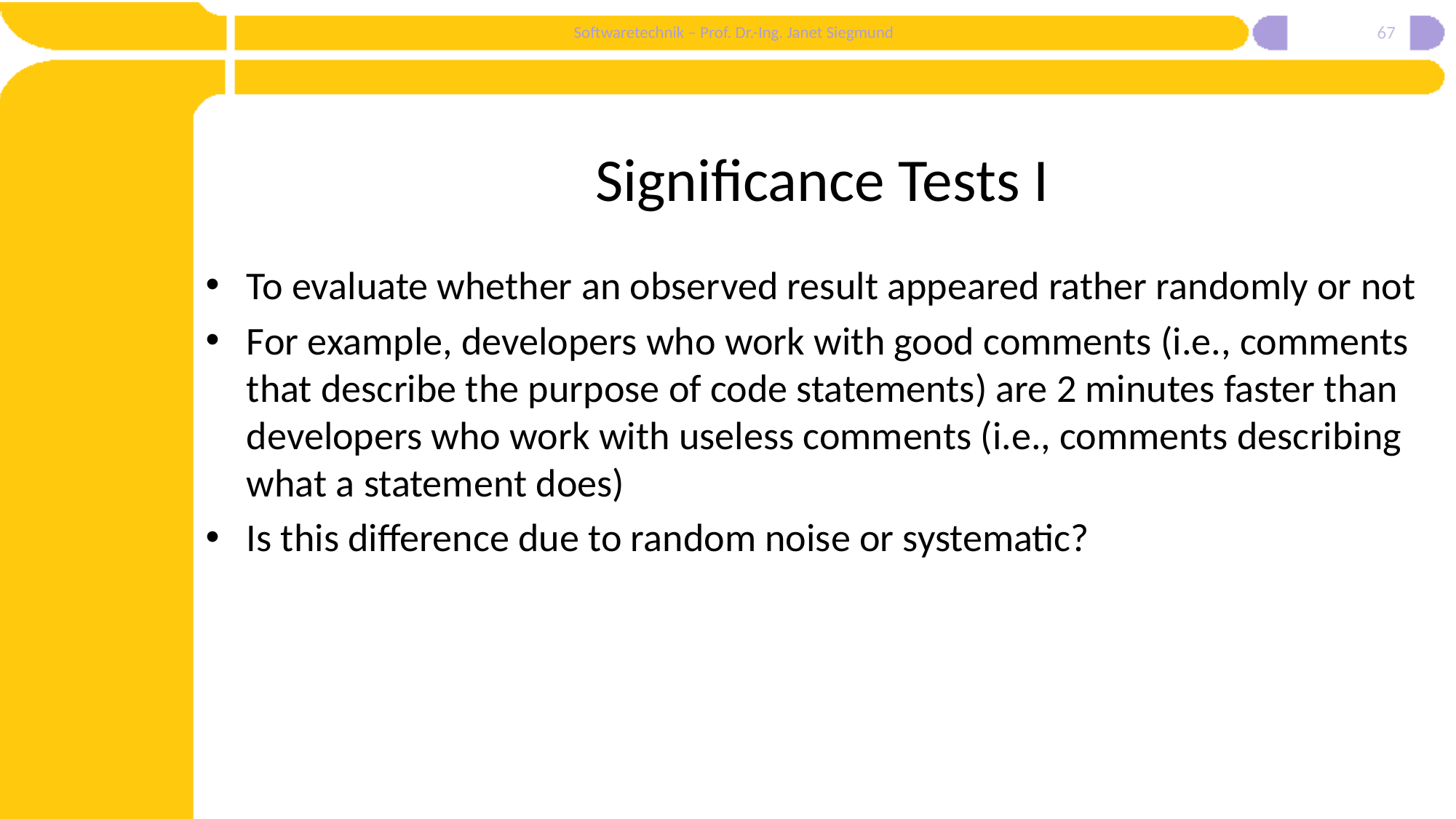

67
# Significance Tests I
To evaluate whether an observed result appeared rather randomly or not
For example, developers who work with good comments (i.e., comments that describe the purpose of code statements) are 2 minutes faster than developers who work with useless comments (i.e., comments describing what a statement does)
Is this difference due to random noise or systematic?